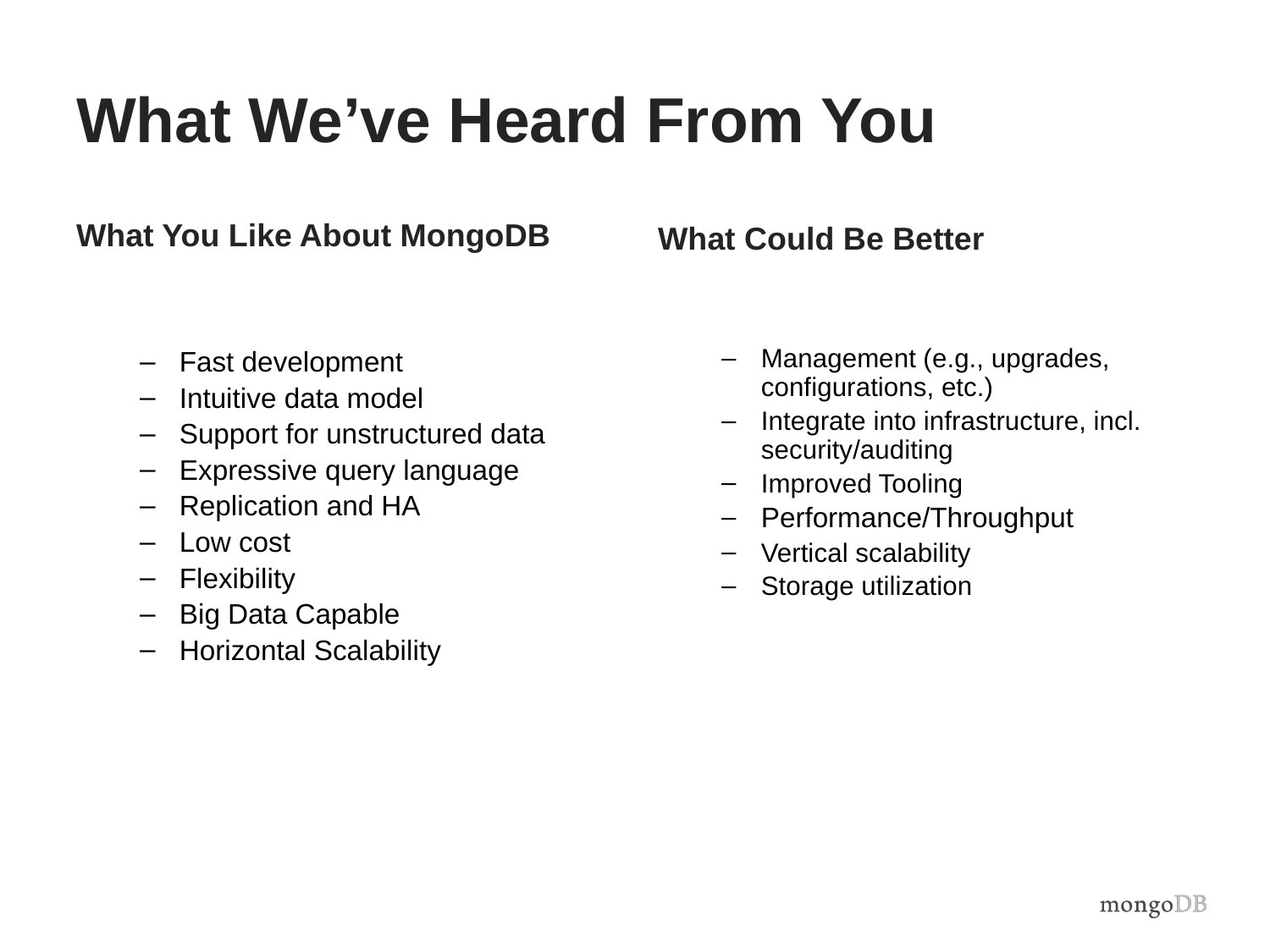

# What We’ve Heard From You
What Could Be Better
What You Like About MongoDB

Fast development
Intuitive data model
Support for unstructured data
Expressive query language
Replication and HA
Low cost
Flexibility
Big Data Capable
Horizontal Scalability

Management (e.g., upgrades, configurations, etc.)
Integrate into infrastructure, incl. security/auditing
Improved Tooling
Performance/Throughput
Vertical scalability
Storage utilization